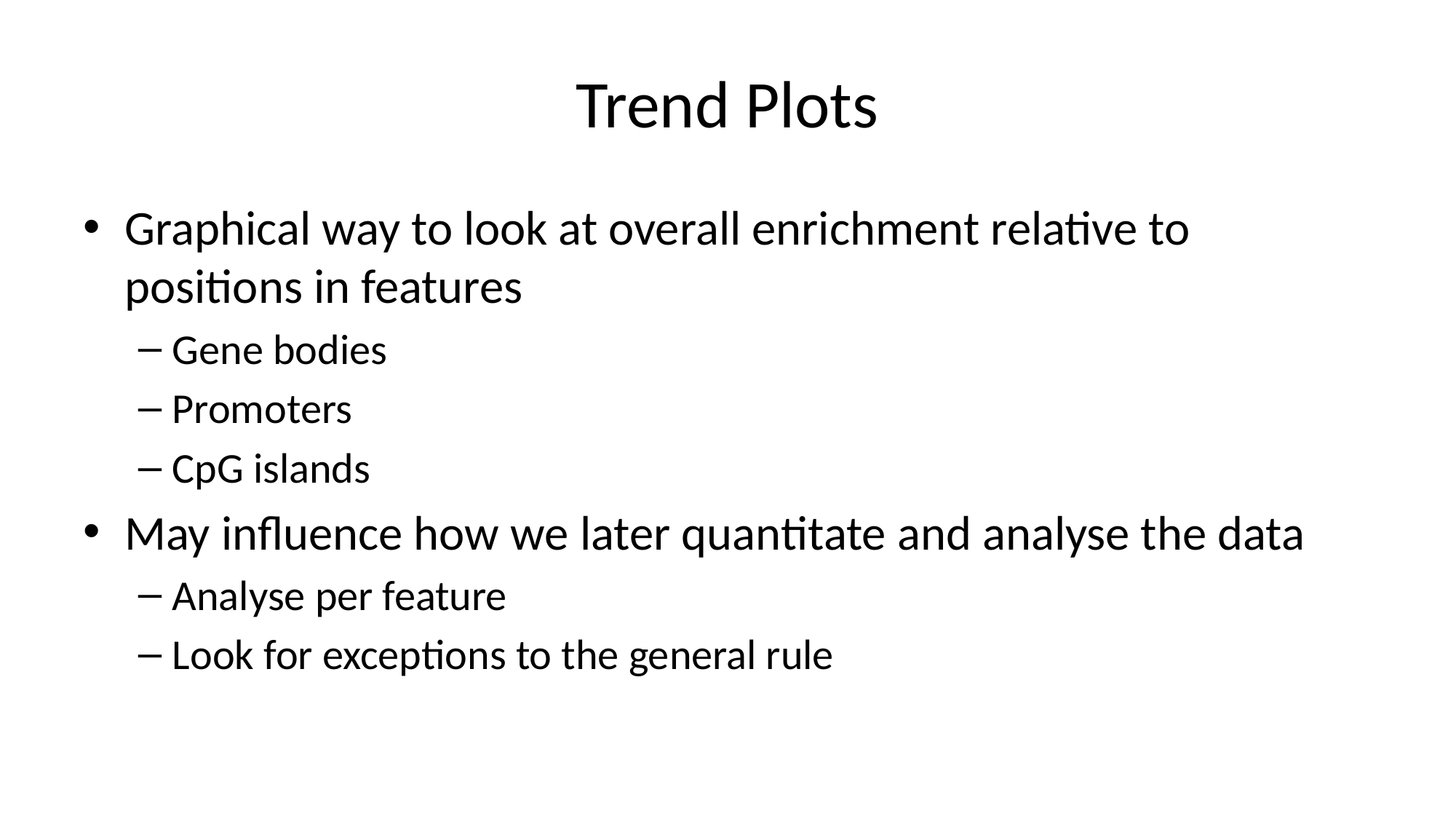

# Trend Plots
Graphical way to look at overall enrichment relative to positions in features
Gene bodies
Promoters
CpG islands
May influence how we later quantitate and analyse the data
Analyse per feature
Look for exceptions to the general rule